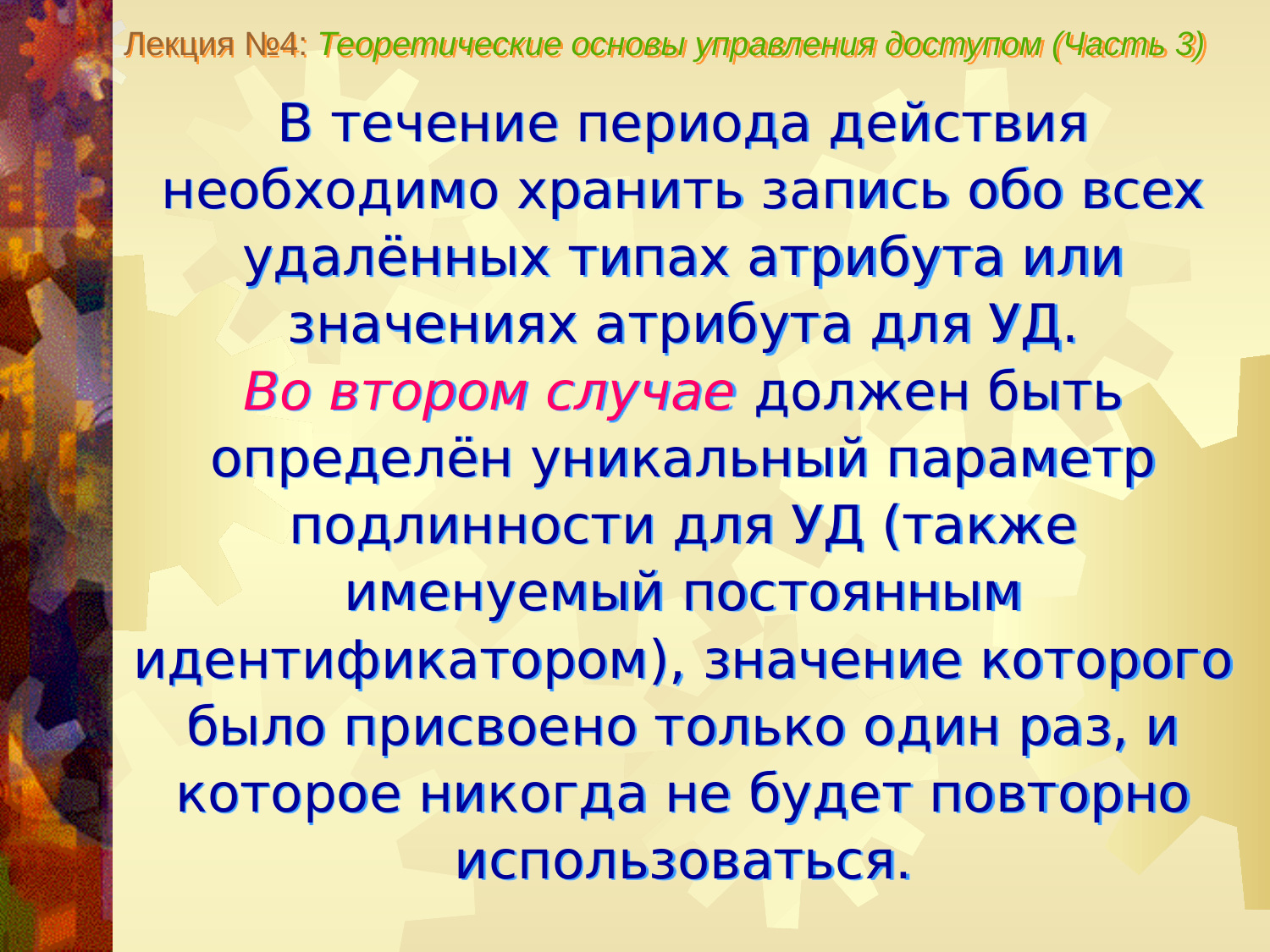

Лекция №4: Теоретические основы управления доступом (Часть 3)
В течение периода действия необходимо хранить запись обо всех удалённых типах атрибута или значениях атрибута для УД.
Во втором случае должен быть определён уникальный параметр подлинности для УД (также именуемый постоянным идентификатором), значение которого было присвоено только один раз, и которое никогда не будет повторно использоваться.